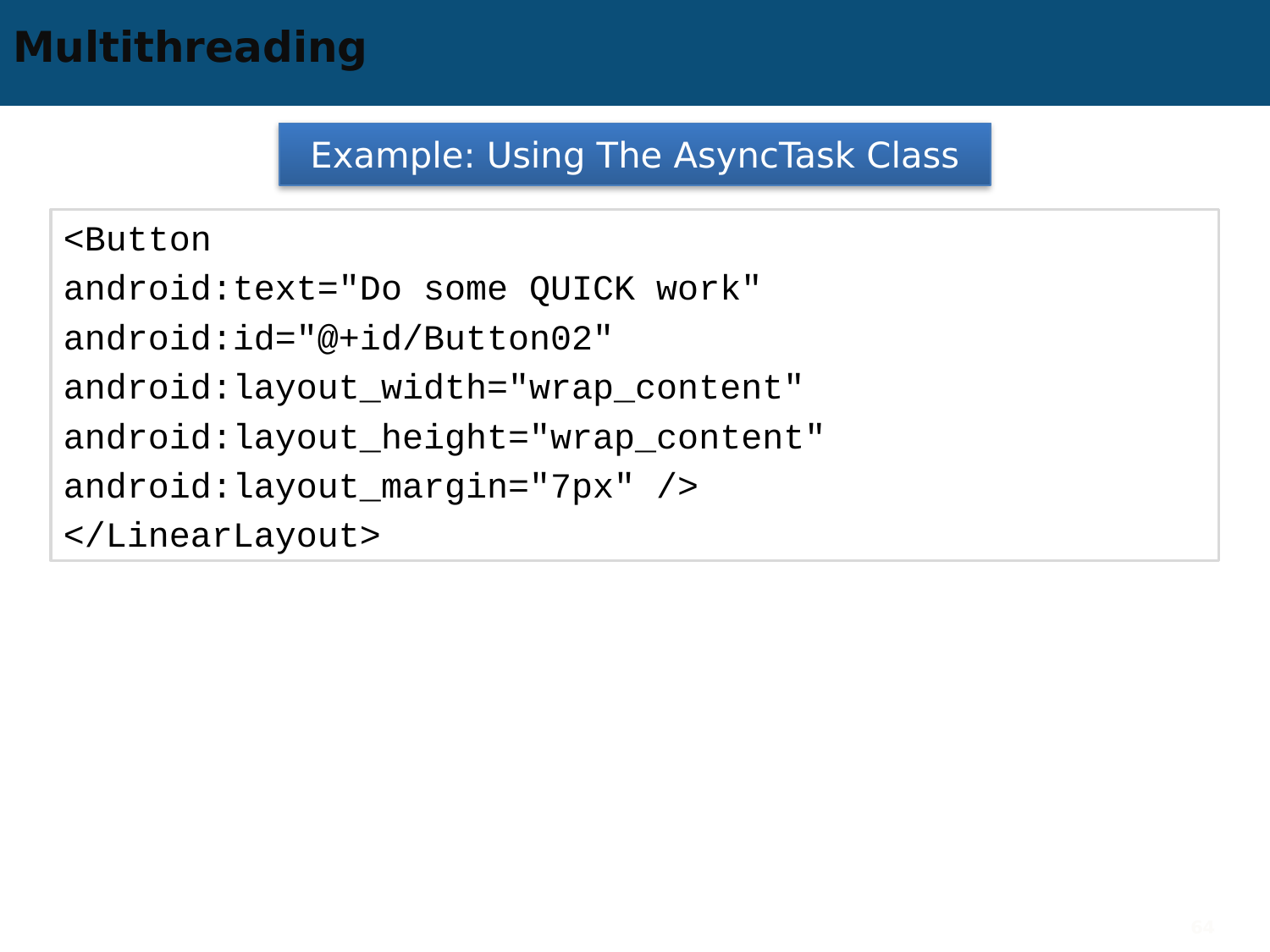

# Multithreading
Example: Using The AsyncTask Class
<Button
android:text="Do some QUICK work"
android:id="@+id/Button02"
android:layout_width="wrap_content"
android:layout_height="wrap_content"
android:layout_margin="7px" />
</LinearLayout>